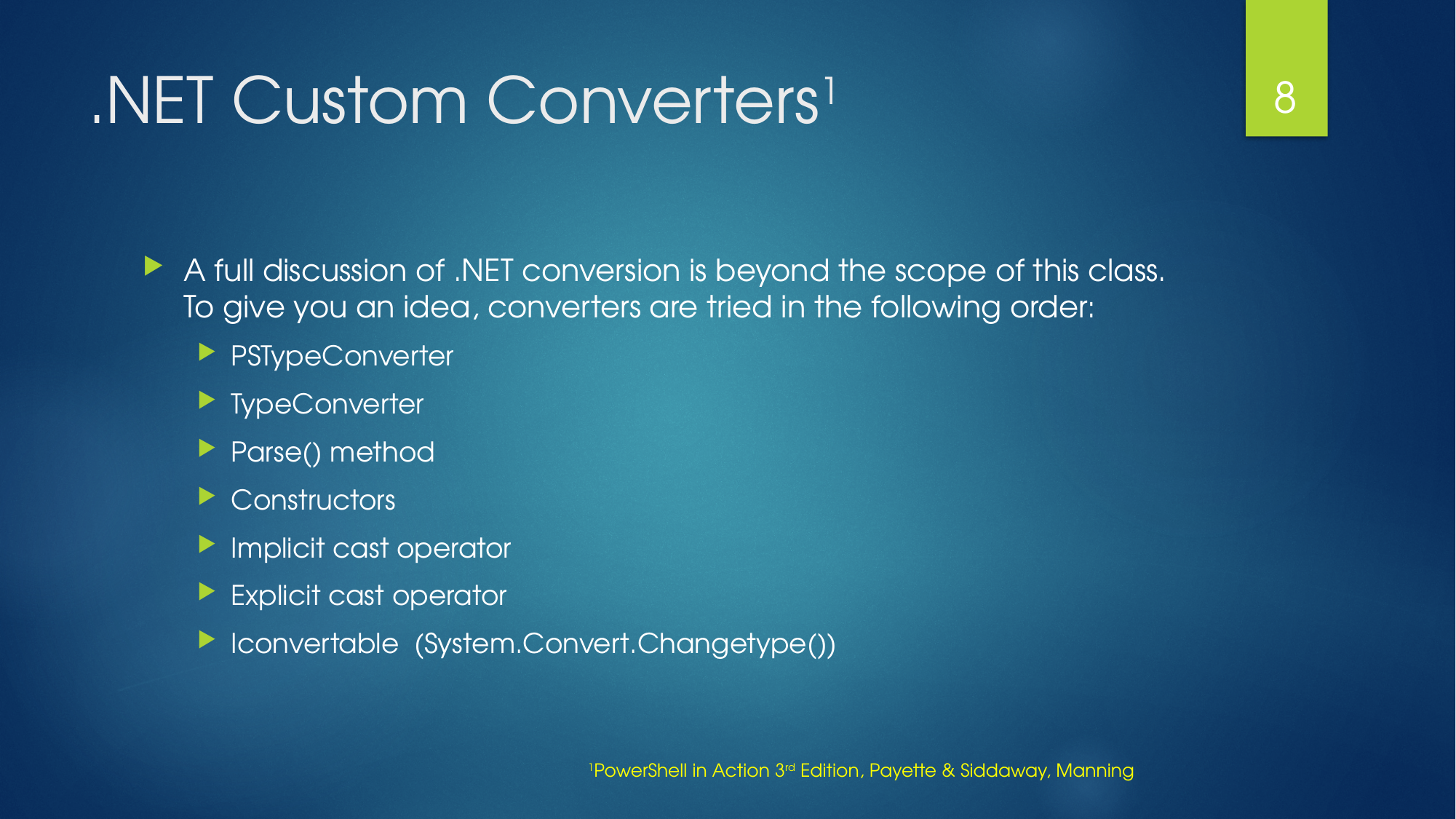

8
# .NET Custom Converters1
A full discussion of .NET conversion is beyond the scope of this class. To give you an idea, converters are tried in the following order:
PSTypeConverter
TypeConverter
Parse() method
Constructors
Implicit cast operator
Explicit cast operator
Iconvertable  (System.Convert.Changetype())
1PowerShell in Action 3rd Edition, Payette & Siddaway, Manning